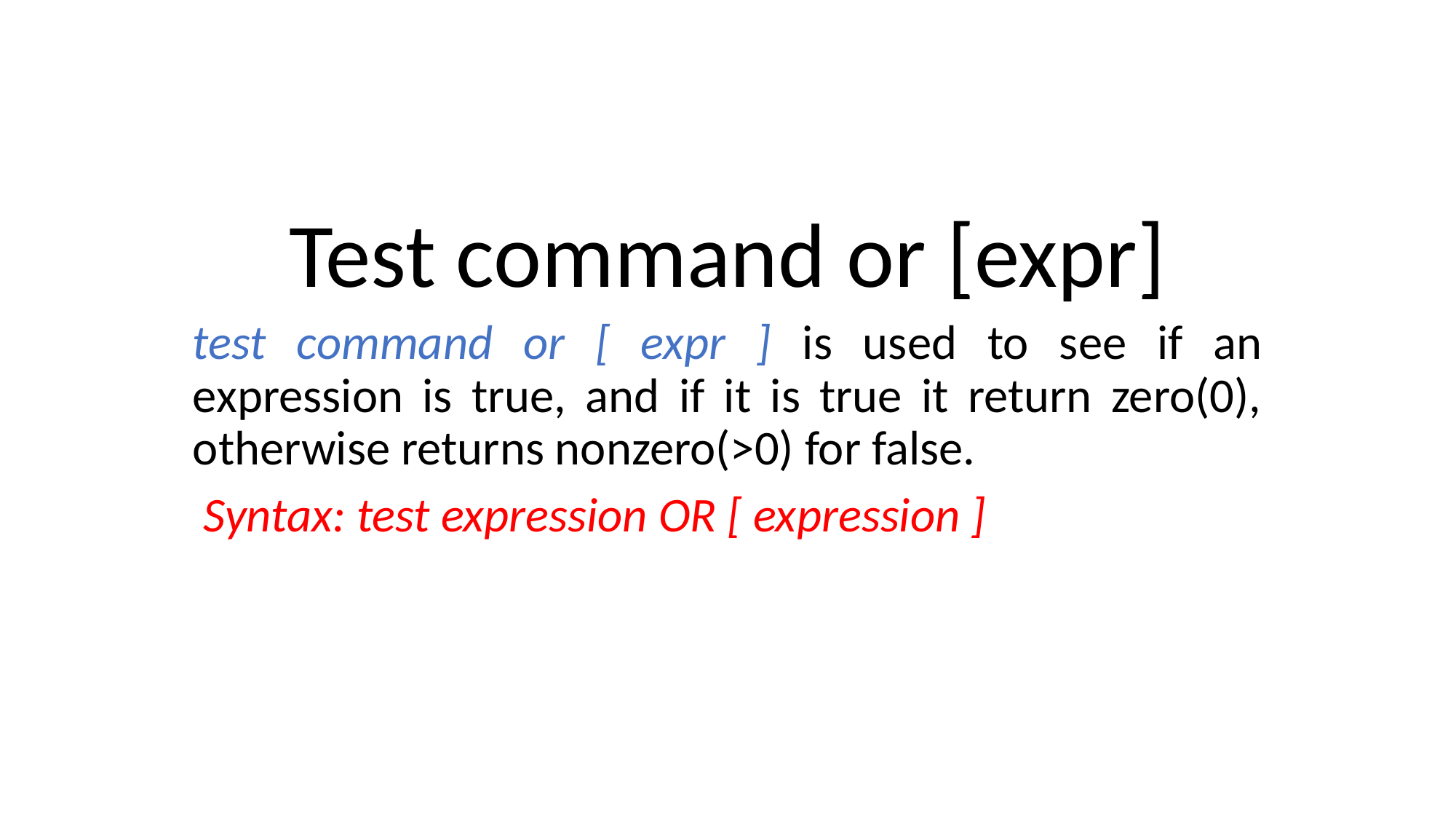

# Test command or [expr]
test command or [ expr ] is used to see if an expression is true, and if it is true it return zero(0), otherwise returns nonzero(>0) for false.
 Syntax: test expression OR [ expression ]